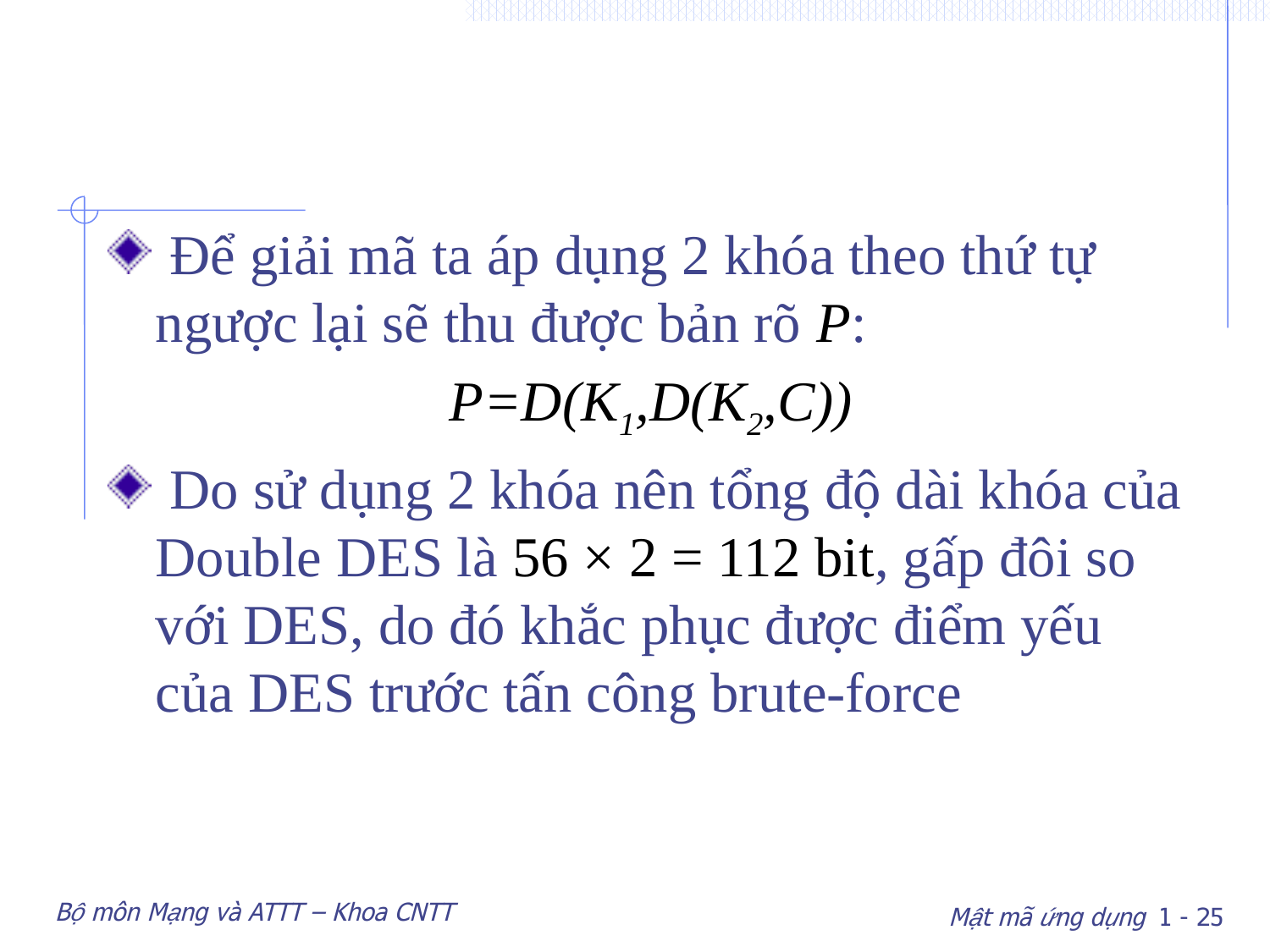

#
 Để giải mã ta áp dụng 2 khóa theo thứ tự ngược lại sẽ thu được bản rõ P:
P=D(K1,D(K2,C))
 Do sử dụng 2 khóa nên tổng độ dài khóa của Double DES là 56 × 2 = 112 bit, gấp đôi so với DES, do đó khắc phục được điểm yếu của DES trước tấn công brute-force

Bộ môn Mạng và ATTT – Khoa CNTT